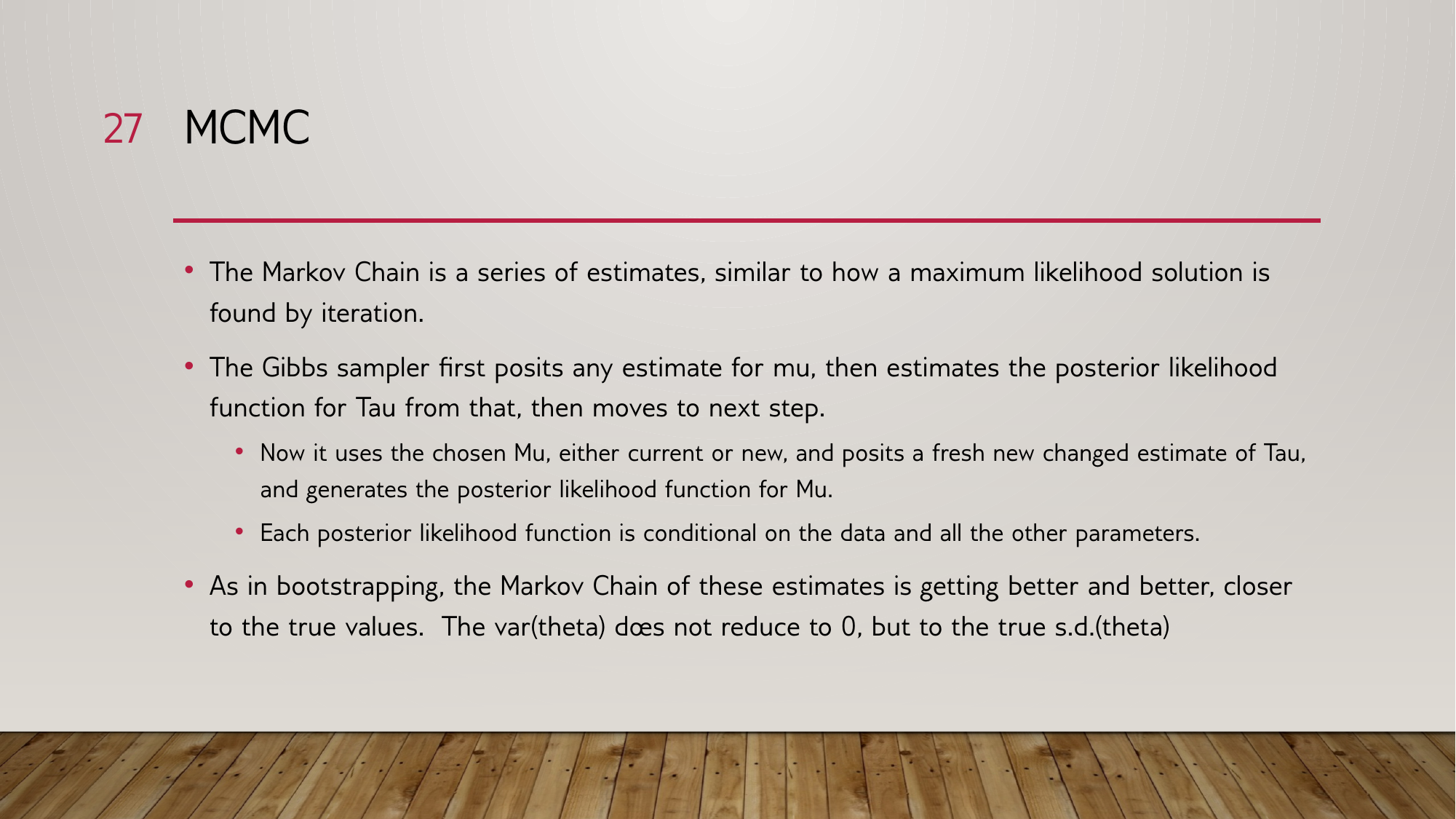

27
# MCMC
The Markov Chain is a series of estimates, similar to how a maximum likelihood solution is found by iteration.
The Gibbs sampler first posits any estimate for mu, then estimates the posterior likelihood function for Tau from that, then moves to next step.
Now it uses the chosen Mu, either current or new, and posits a fresh new changed estimate of Tau, and generates the posterior likelihood function for Mu.
Each posterior likelihood function is conditional on the data and all the other parameters.
As in bootstrapping, the Markov Chain of these estimates is getting better and better, closer to the true values.  The var(theta) does not reduce to 0, but to the true s.d.(theta)